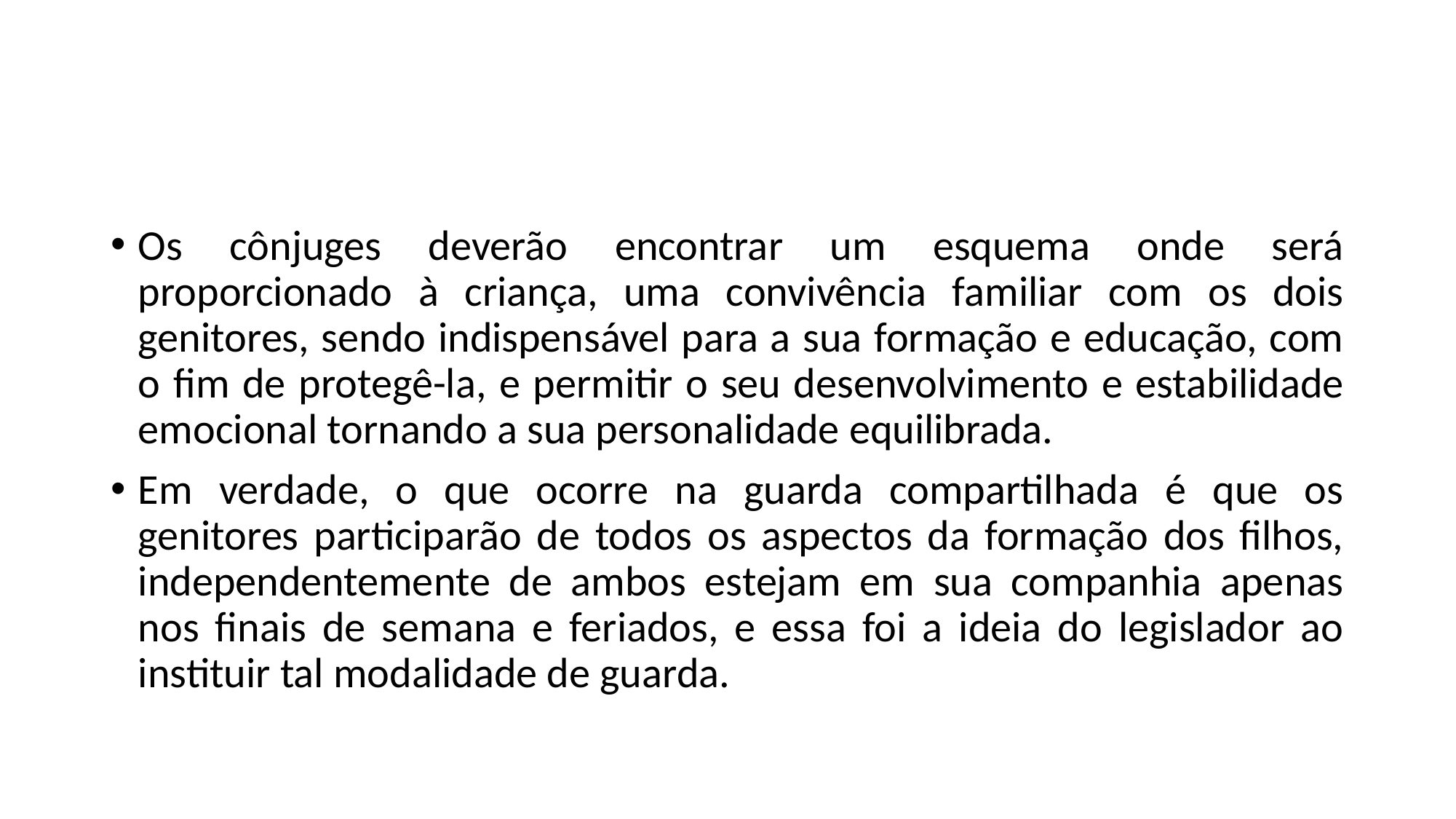

#
Os cônjuges deverão encontrar um esquema onde será proporcionado à criança, uma convivência familiar com os dois genitores, sendo indispensável para a sua formação e educação, com o fim de protegê-la, e permitir o seu desenvolvimento e estabilidade emocional tornando a sua personalidade equilibrada.
Em verdade, o que ocorre na guarda compartilhada é que os genitores participarão de todos os aspectos da formação dos filhos, independentemente de ambos estejam em sua companhia apenas nos finais de semana e feriados, e essa foi a ideia do legislador ao instituir tal modalidade de guarda.